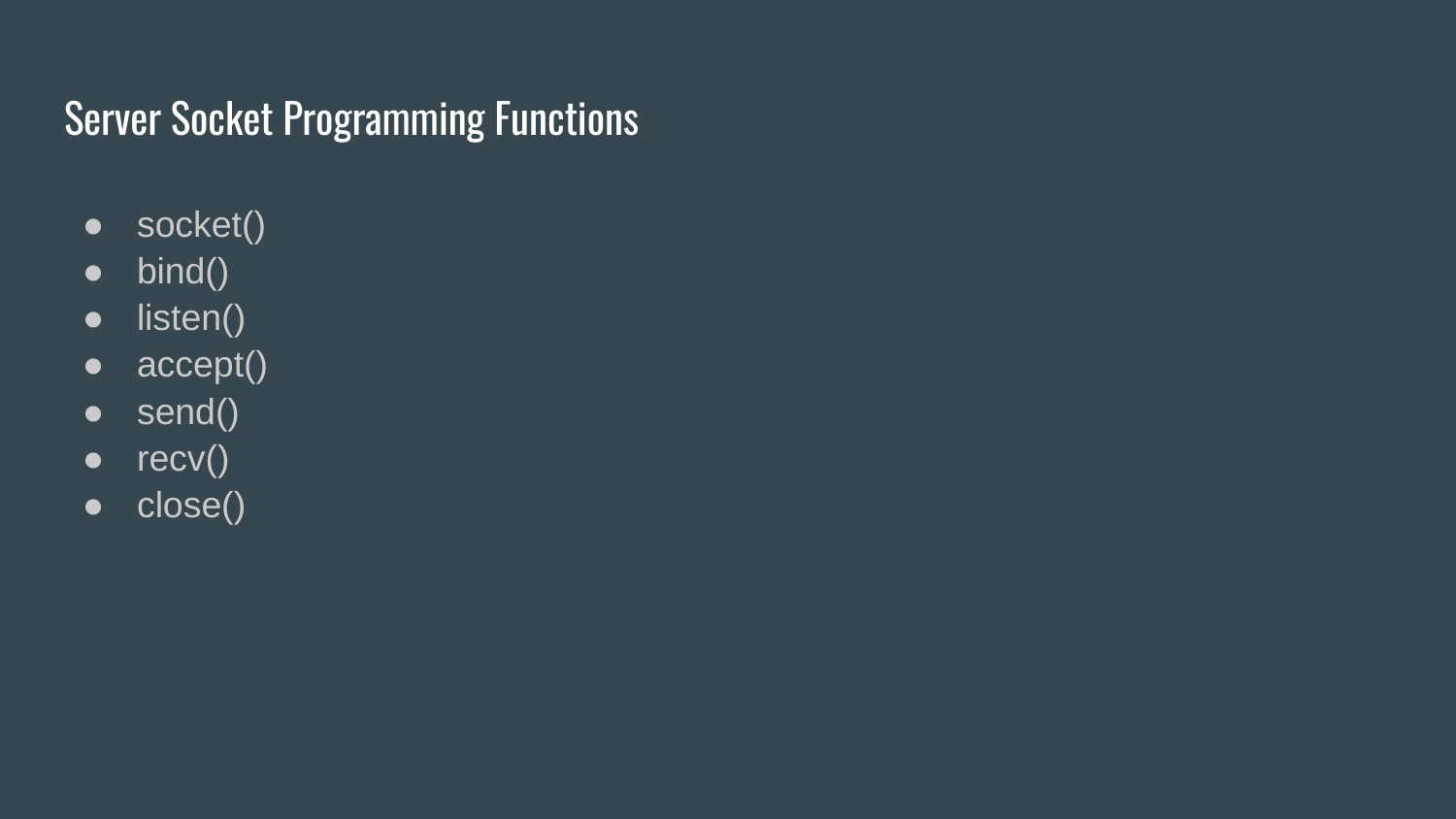

# Server Socket Programming Functions
socket()
bind()
listen()
accept()
send()
recv()
close()